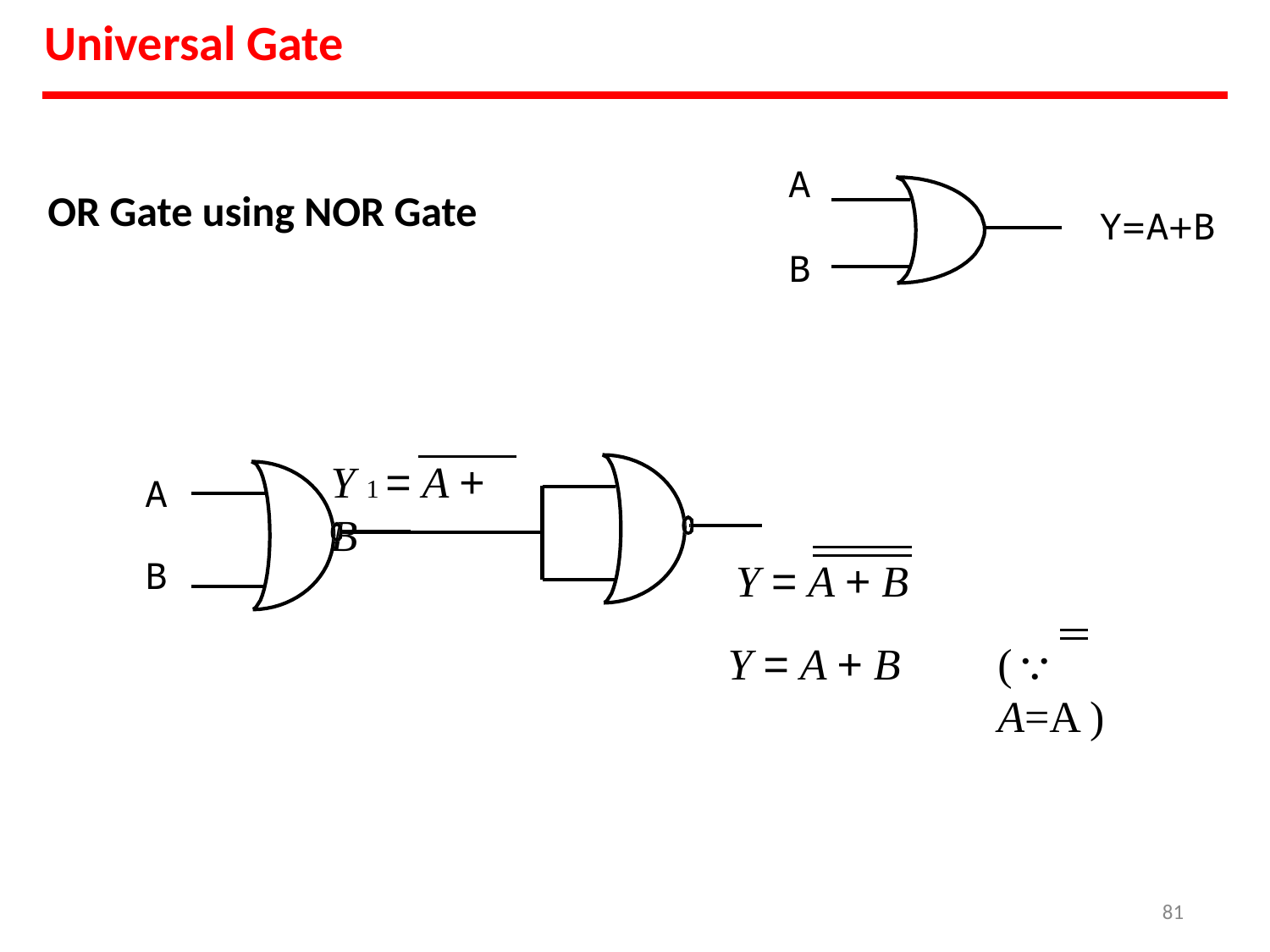

# Universal Gate

A

OR Gate using NOR Gate

Y=A+B

B

Y 1 = A + B

A

Y = A + B
Y = A + B

B

(	A=A )

81